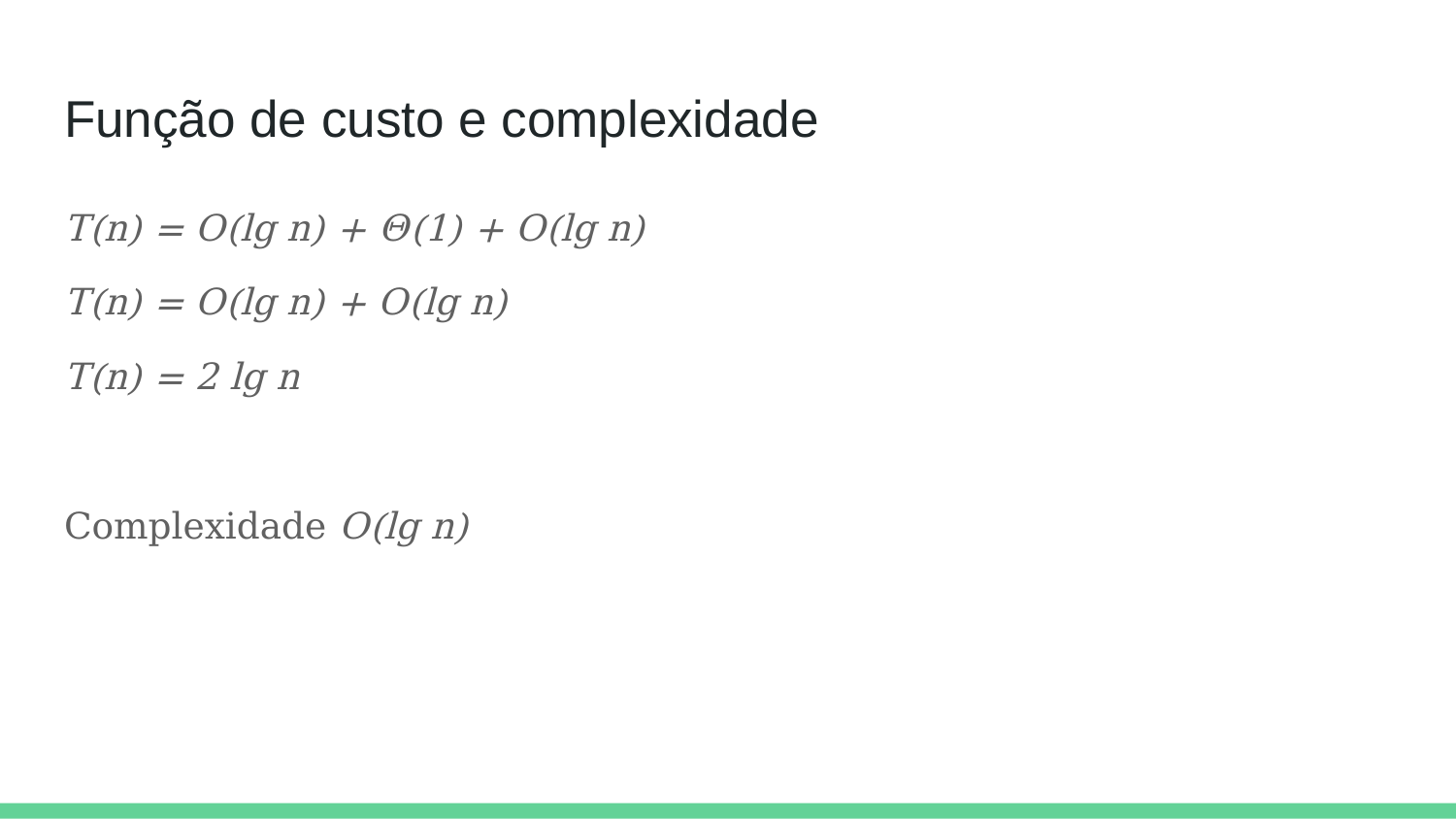

# Função de custo e complexidade
T(n) = O(lg n) + Θ(1) + O(lg n)
T(n) = O(lg n) + O(lg n)
T(n) = 2 lg n

Complexidade O(lg n)